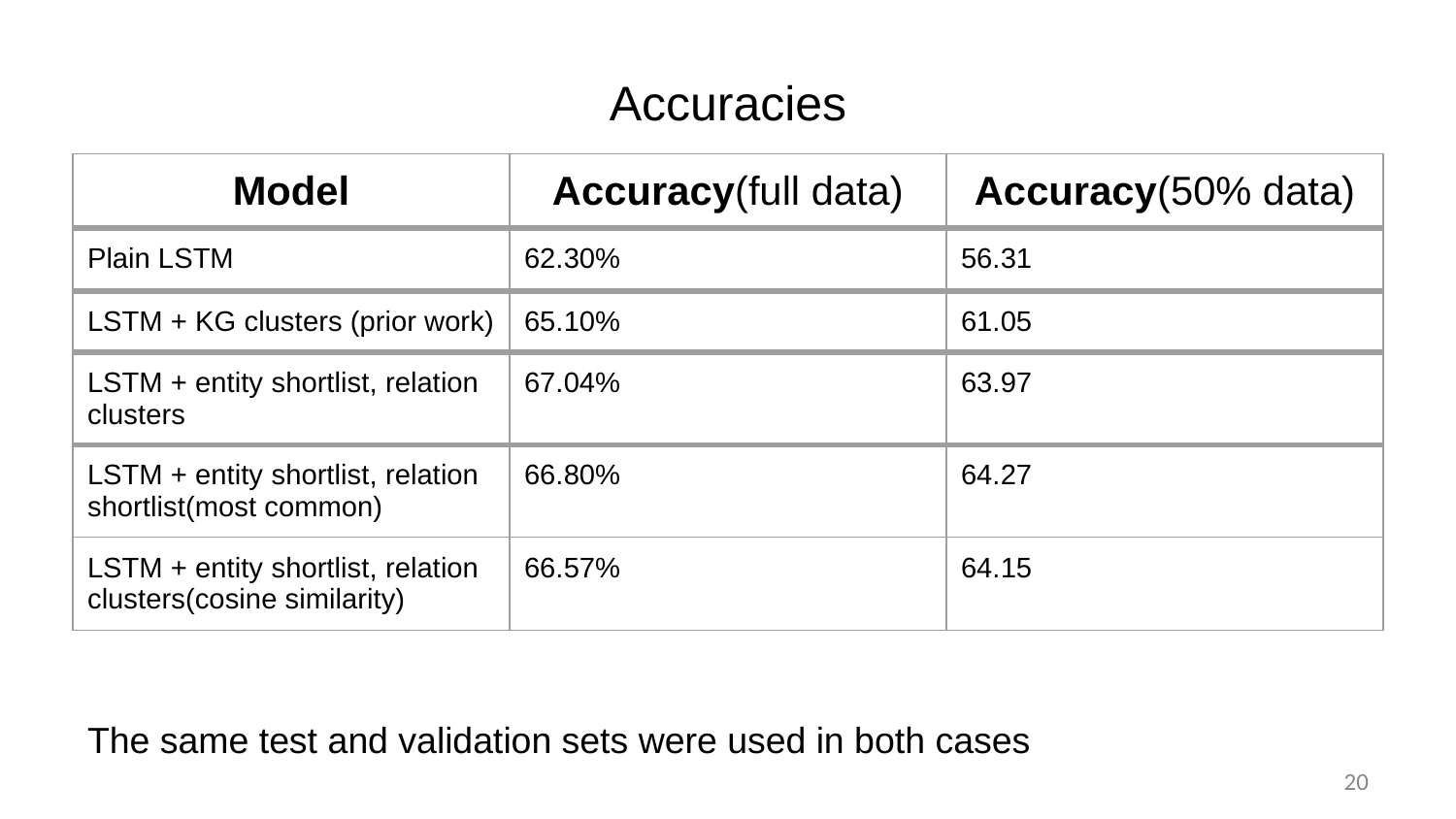

# Accuracies
| Model | Accuracy(full data) | Accuracy(50% data) |
| --- | --- | --- |
| Plain LSTM | 62.30% | 56.31 |
| LSTM + KG clusters (prior work) | 65.10% | 61.05 |
| LSTM + entity shortlist, relation clusters | 67.04% | 63.97 |
| LSTM + entity shortlist, relation shortlist(most common) | 66.80% | 64.27 |
| LSTM + entity shortlist, relation clusters(cosine similarity) | 66.57% | 64.15 |
The same test and validation sets were used in both cases
20